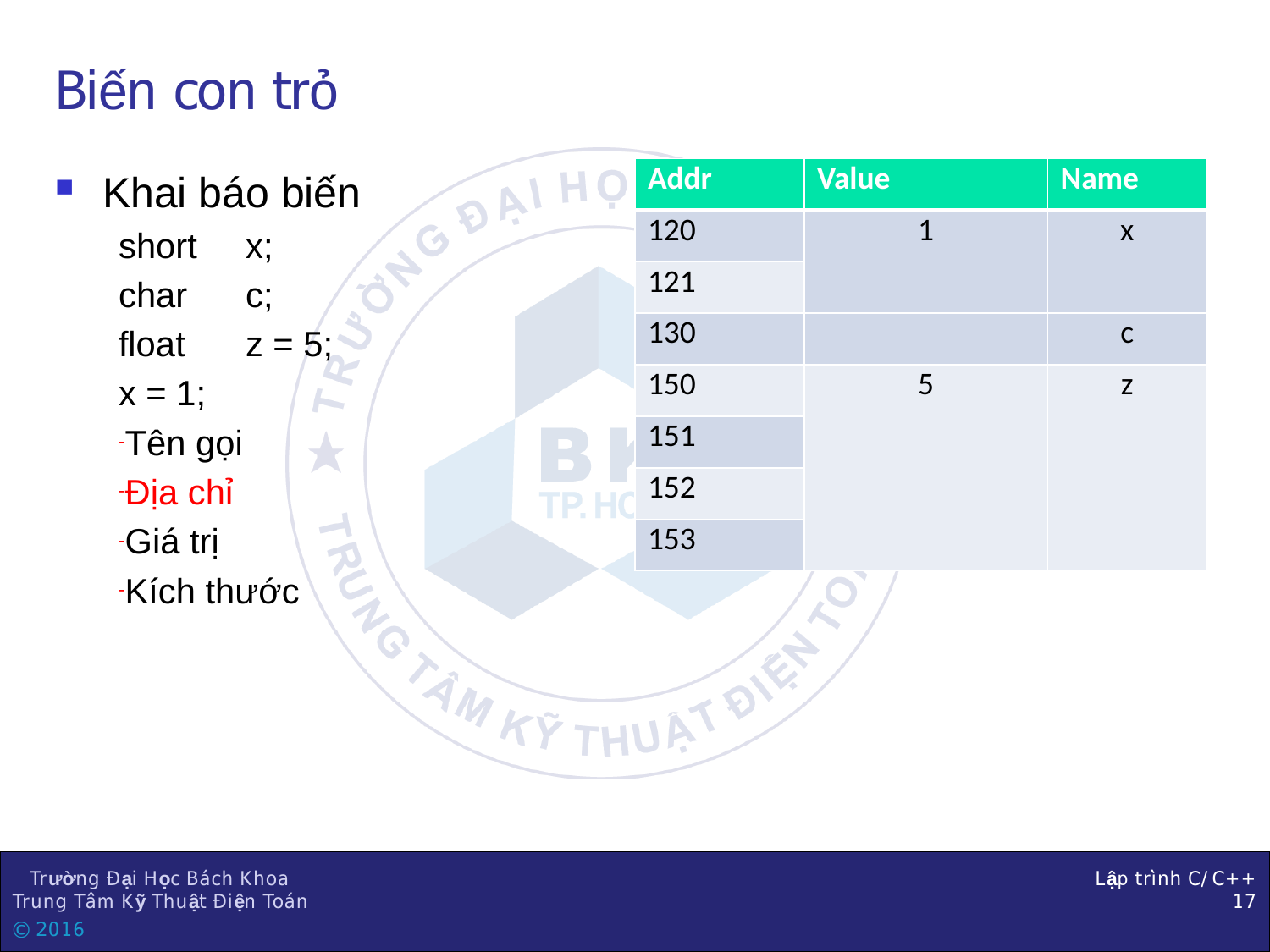

# Biến con trỏ
Khai báo biến
short	x;
char	c;
float	z = 5;
x = 1;
Tên gọi
Địa chỉ
Giá trị
Kích thước

| Addr | Value | Name |
| --- | --- | --- |
| 120 | 1 | x |
| 121 |  |  |
| 130 |  | c |
| 150 | 5 | z |
| 151 |  |  |
| 152 |  |  |
| 153 |  |  |